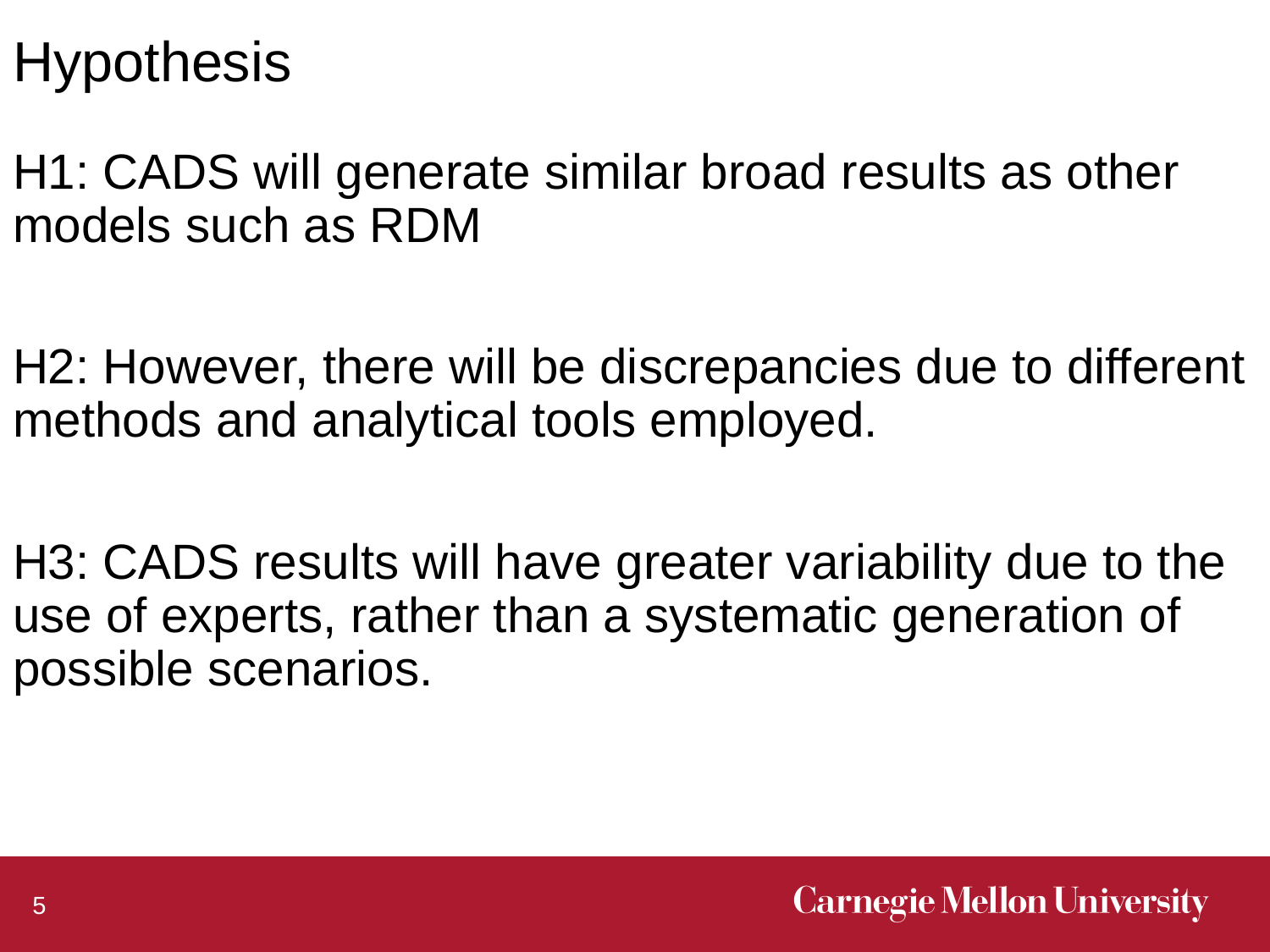

# Hypothesis
H1: CADS will generate similar broad results as other models such as RDM

H2: However, there will be discrepancies due to different methods and analytical tools employed.

H3: CADS results will have greater variability due to the use of experts, rather than a systematic generation of possible scenarios.
5